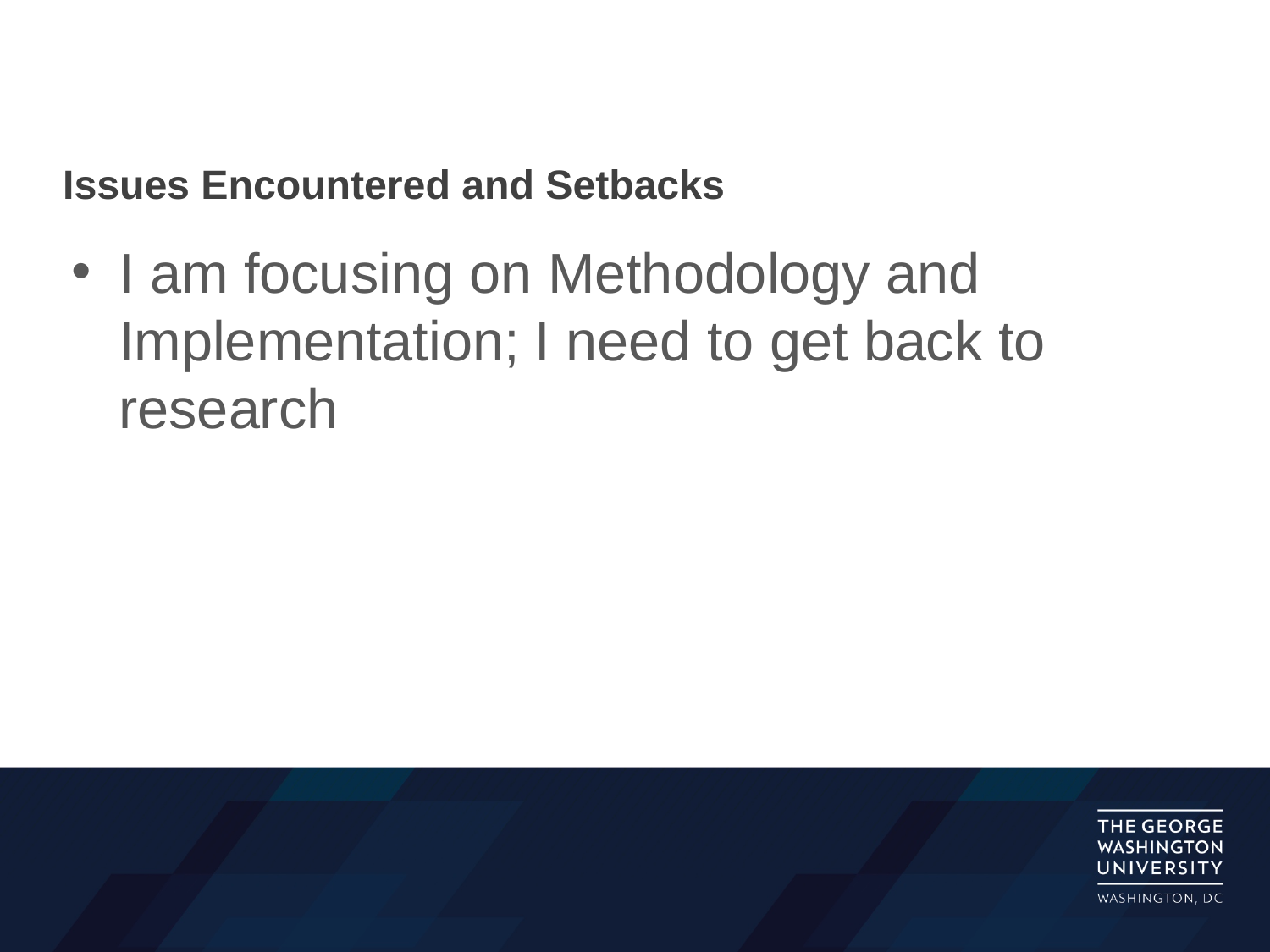

# Issues Encountered and Setbacks
I am focusing on Methodology and Implementation; I need to get back to research